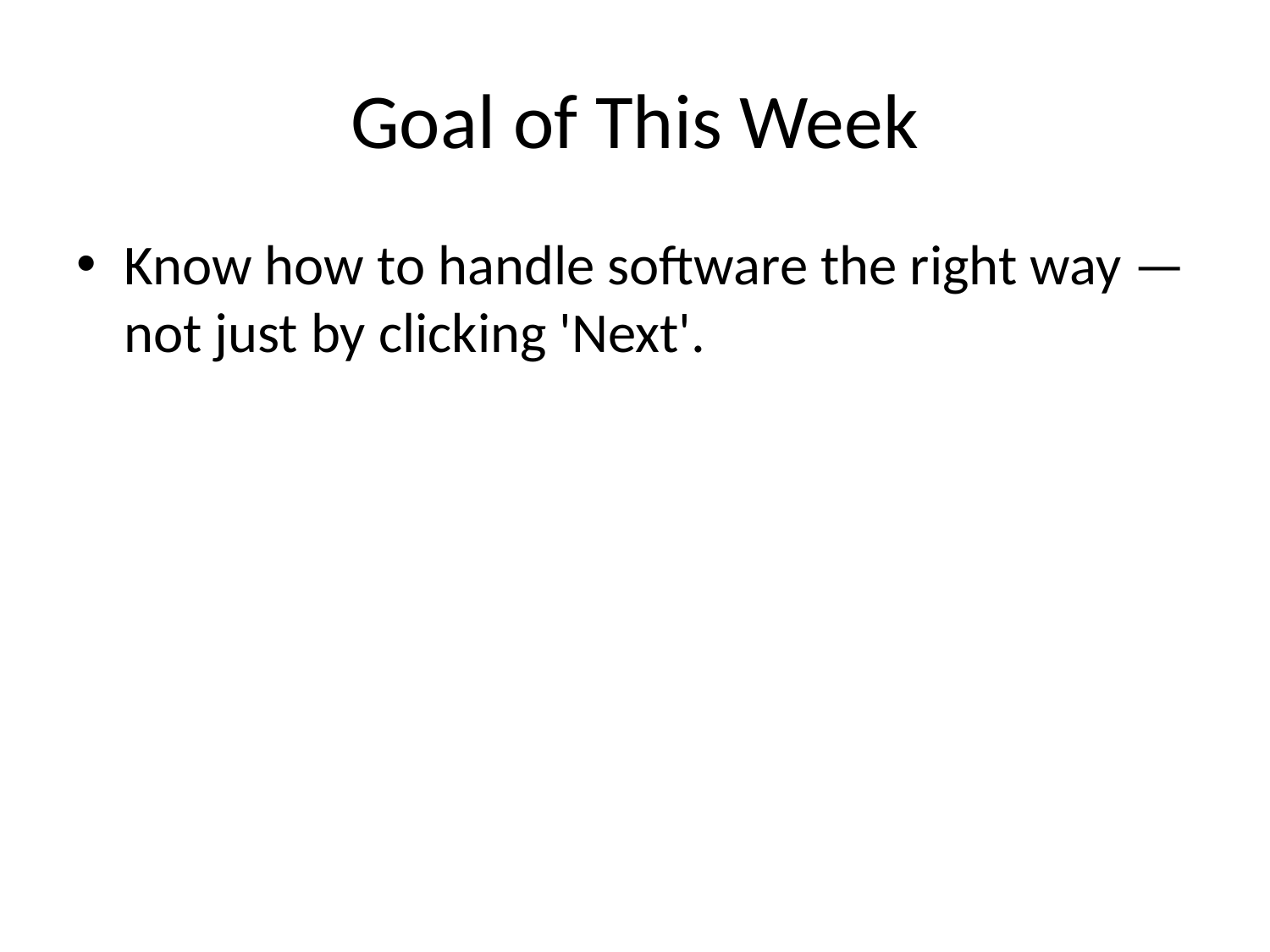

# Goal of This Week
Know how to handle software the right way — not just by clicking 'Next'.